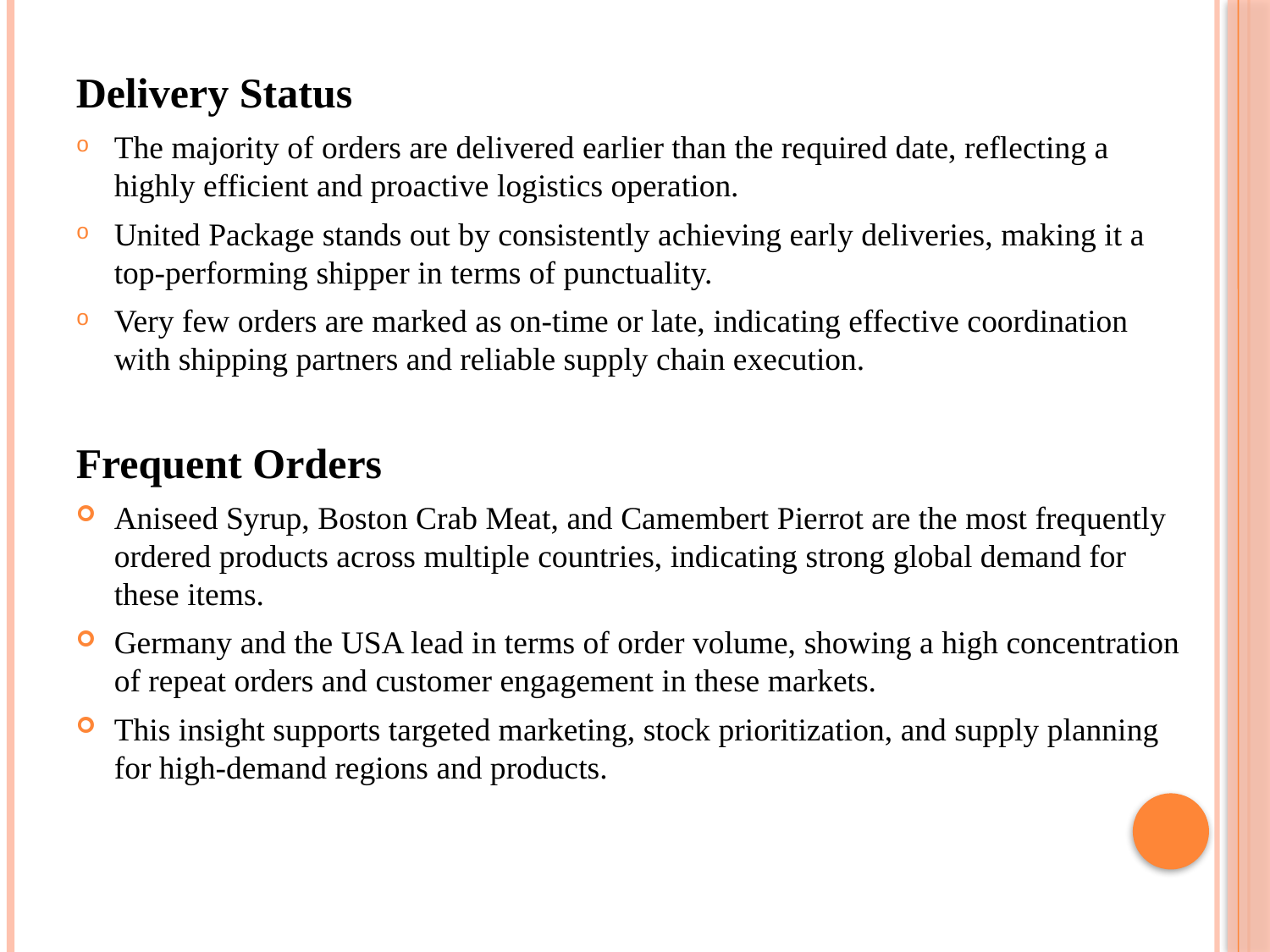

Delivery Status
The majority of orders are delivered earlier than the required date, reflecting a highly efficient and proactive logistics operation.
United Package stands out by consistently achieving early deliveries, making it a top-performing shipper in terms of punctuality.
Very few orders are marked as on-time or late, indicating effective coordination with shipping partners and reliable supply chain execution.

Frequent Orders
Aniseed Syrup, Boston Crab Meat, and Camembert Pierrot are the most frequently ordered products across multiple countries, indicating strong global demand for these items.
Germany and the USA lead in terms of order volume, showing a high concentration of repeat orders and customer engagement in these markets.
This insight supports targeted marketing, stock prioritization, and supply planning for high-demand regions and products.